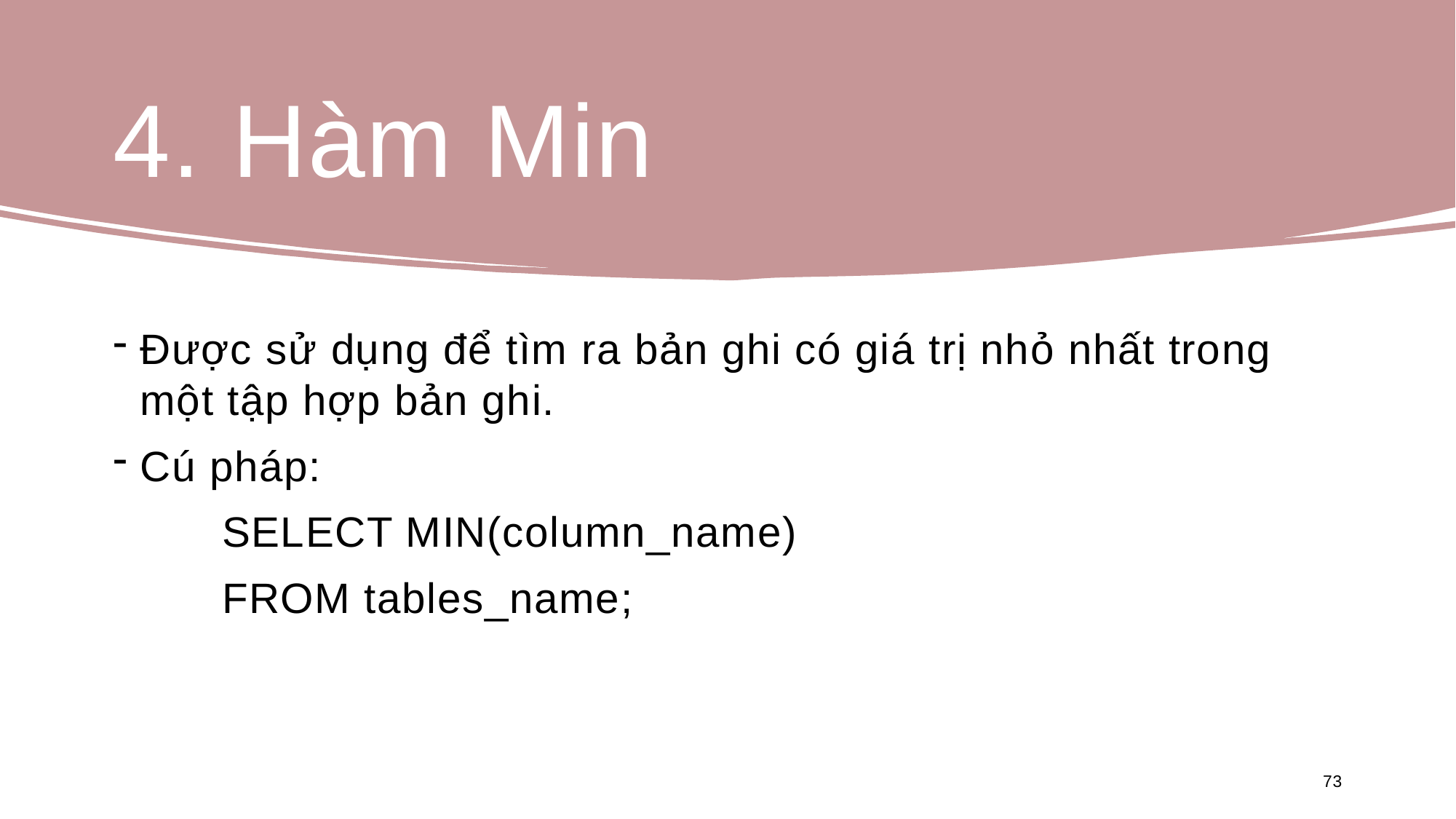

# 4. Hàm Min
Được sử dụng để tìm ra bản ghi có giá trị nhỏ nhất trong một tập hợp bản ghi.
Cú pháp:
	SELECT MIN(column_name)
	FROM tables_name;

73